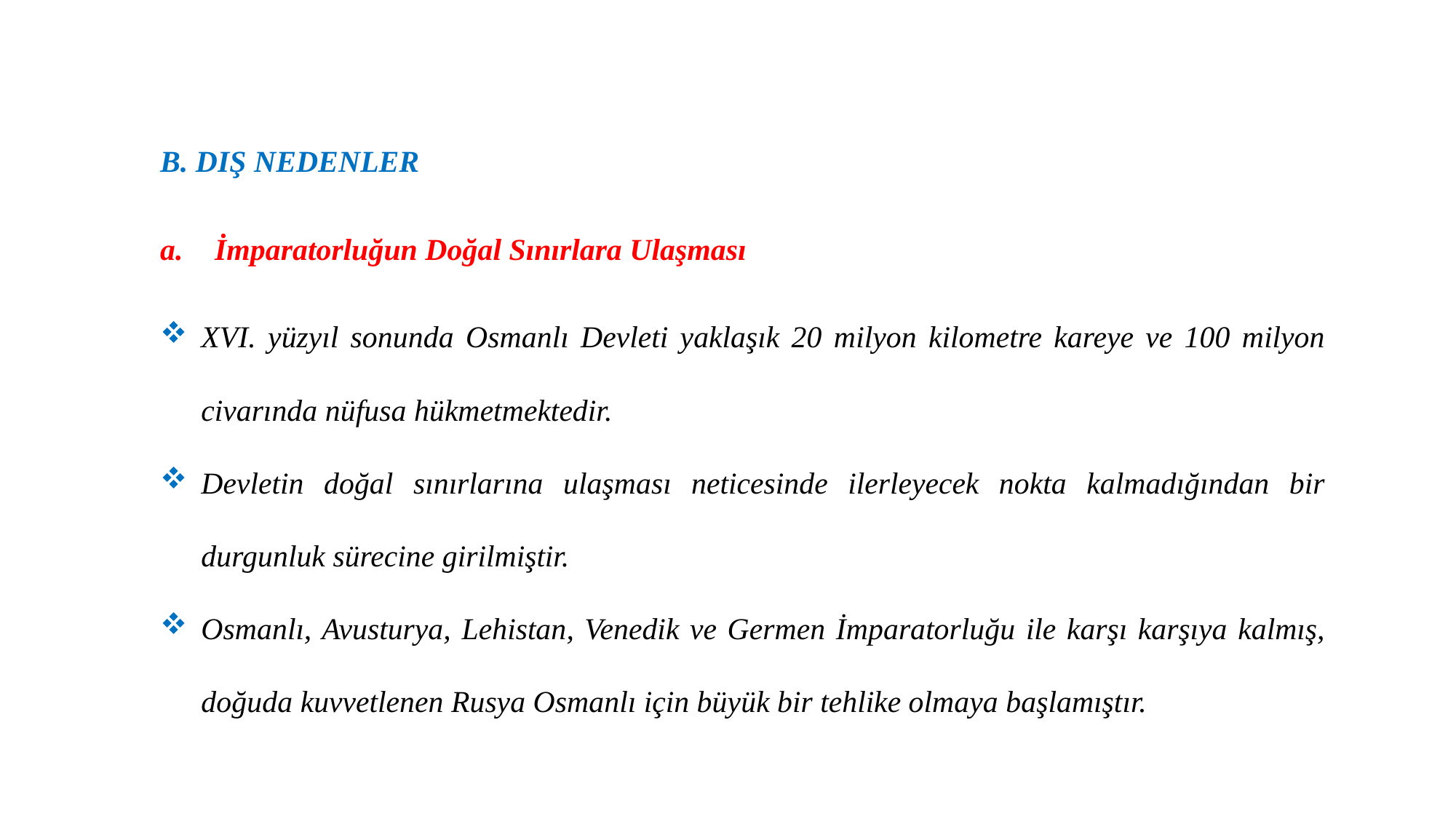

B. DIŞ NEDENLER
İmparatorluğun Doğal Sınırlara Ulaşması
XVI. yüzyıl sonunda Osmanlı Devleti yaklaşık 20 milyon kilometre kareye ve 100 milyon civarında nüfusa hükmetmektedir.
Devletin doğal sınırlarına ulaşması neticesinde ilerleyecek nokta kalmadığından bir durgunluk sürecine girilmiştir.
Osmanlı, Avusturya, Lehistan, Venedik ve Germen İmparatorluğu ile karşı karşıya kalmış, doğuda kuvvetlenen Rusya Osmanlı için büyük bir tehlike olmaya başlamıştır.